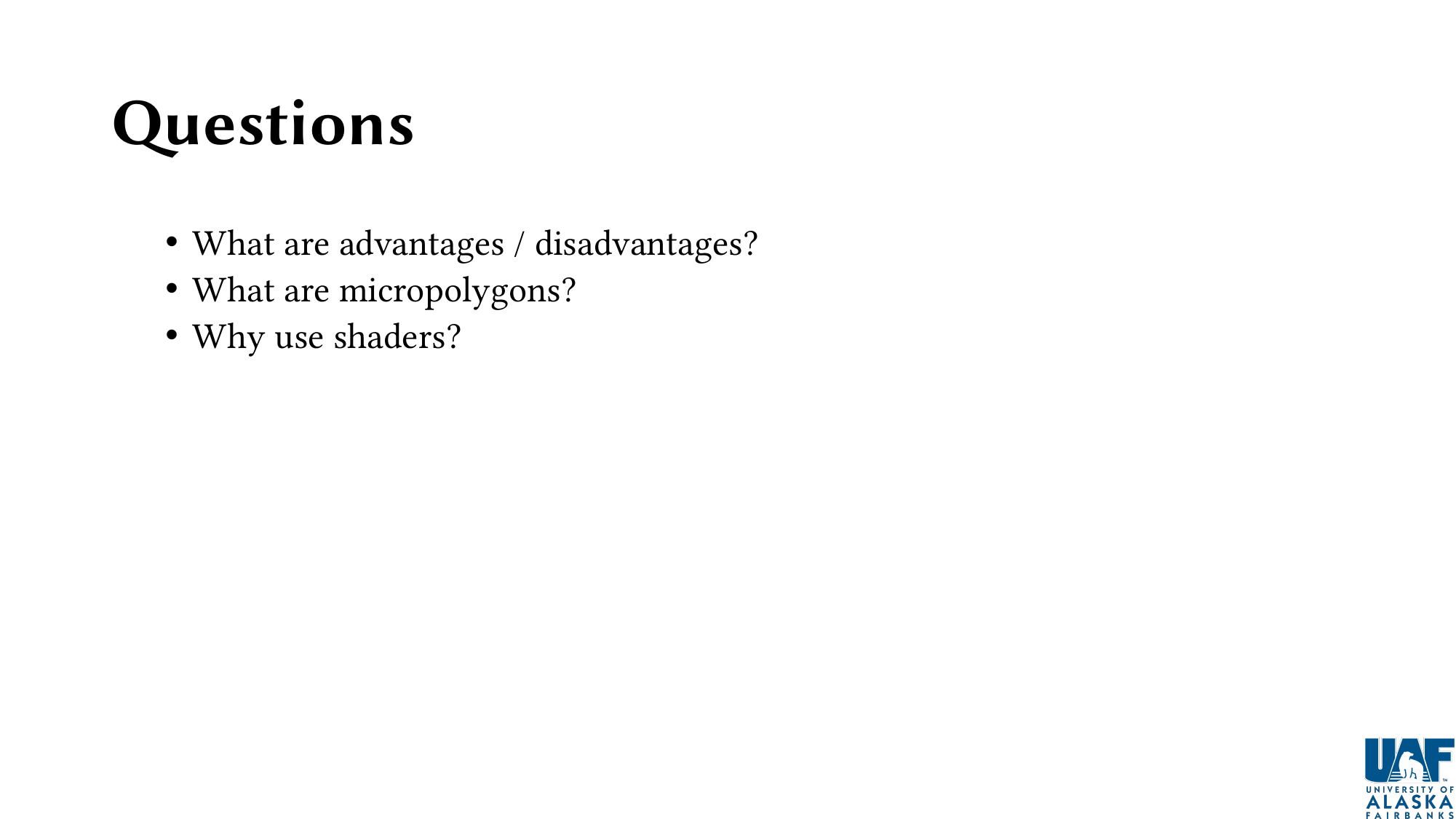

# Questions
What are advantages / disadvantages?
What are micropolygons?
Why use shaders?